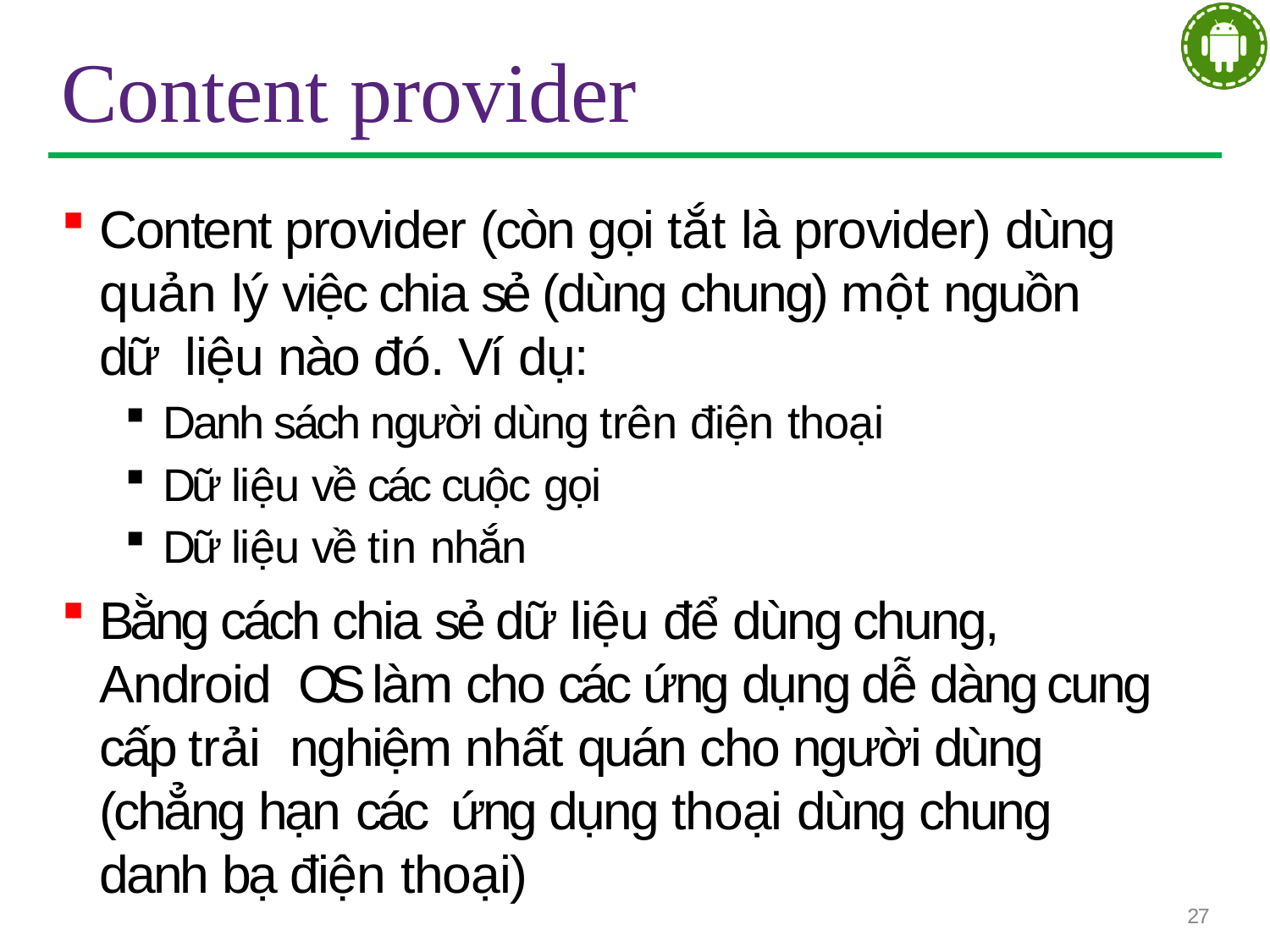

# Content provider
Content provider (còn gọi tắt là provider) dùng  quản lý việc chia sẻ (dùng chung) một nguồn dữ  liệu nào đó. Ví dụ:
Danh sách người dùng trên điện thoại
Dữ liệu về các cuộc gọi
Dữ liệu về tin nhắn
Bằng cách chia sẻ dữ liệu để dùng chung, Android  OS làm cho các ứng dụng dễ dàng cung cấp trải  nghiệm nhất quán cho người dùng (chẳng hạn các  ứng dụng thoại dùng chung danh bạ điện thoại)
27